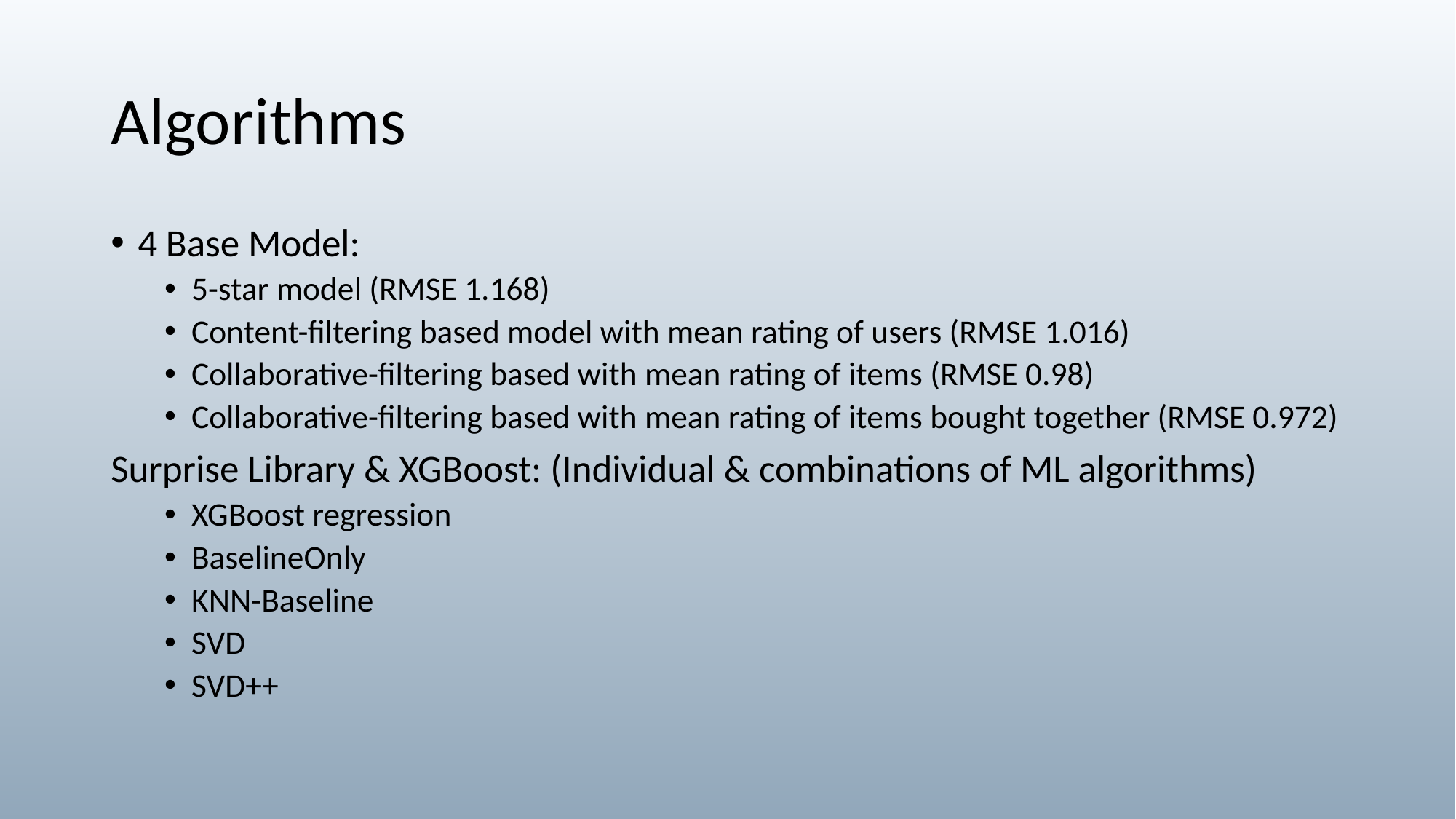

# Algorithms
4 Base Model:
5-star model (RMSE 1.168)
Content-filtering based model with mean rating of users (RMSE 1.016)
Collaborative-filtering based with mean rating of items (RMSE 0.98)
Collaborative-filtering based with mean rating of items bought together (RMSE 0.972)
Surprise Library & XGBoost: (Individual & combinations of ML algorithms)
XGBoost regression
BaselineOnly
KNN-Baseline
SVD
SVD++